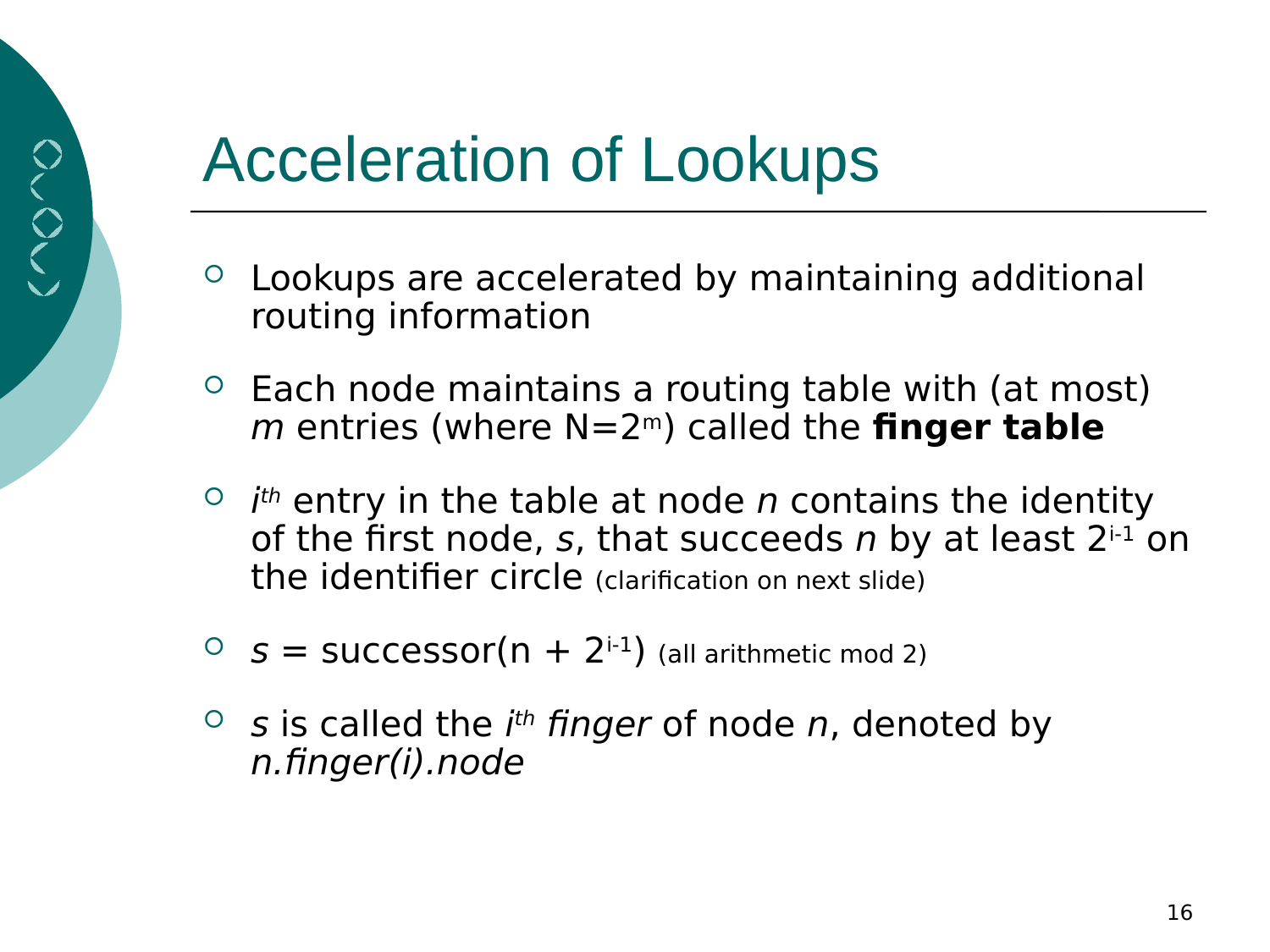

# Acceleration of Lookups
Lookups are accelerated by maintaining additional routing information
Each node maintains a routing table with (at most) m entries (where N=2m) called the finger table
ith entry in the table at node n contains the identity of the first node, s, that succeeds n by at least 2i-1 on the identifier circle (clarification on next slide)
s = successor(n + 2i-1) (all arithmetic mod 2)
s is called the ith finger of node n, denoted by n.finger(i).node
16